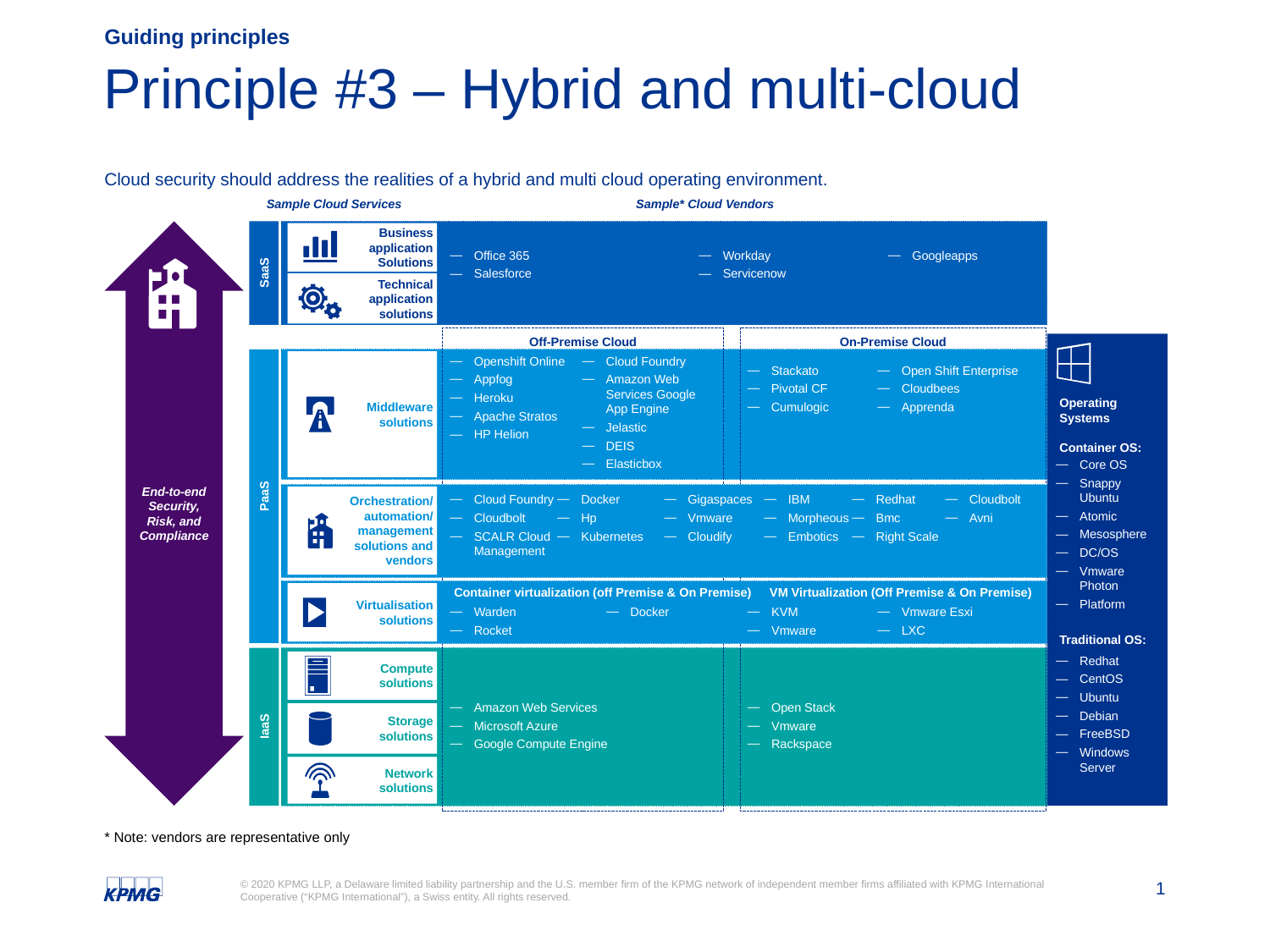

Guiding principles
# Principle #3 – Hybrid and multi-cloud
Cloud security should address the realities of a hybrid and multi cloud operating environment.
Sample Cloud Services
Sample* Cloud Vendors
End-to-end Security, Risk, and Compliance
SaaS

Business
application
Solutions

Office 365
Salesforce
Workday
Servicenow
Googleapps

Technical
application
solutions

On-Premise Cloud
Off-Premise Cloud

PaaS

Middleware
solutions
Openshift Online
Appfog
Heroku
Apache Stratos
HP Helion
Cloud Foundry
Amazon Web Services Google App Engine
Jelastic
DEIS
Elasticbox
Stackato
Pivotal CF
Cumulogic
Open Shift Enterprise
Cloudbees
Apprenda

Core OS
Snappy Ubuntu
Atomic
Mesosphere
DC/OS
Vmware Photon
Platform

Orchestration/ automation/ management
solutions and
vendors
Cloud Foundry
Cloudbolt
SCALR Cloud Management
Docker
Hp
Kubernetes
Gigaspaces
Vmware
Cloudify
IBM
Morpheous
Embotics
Redhat
Bmc
Right Scale
Cloudbolt
Avni
Operating Systems

Container OS:

Traditional OS:

Container virtualization (off Premise & On Premise)
VM Virtualization (Off Premise & On Premise)
Virtualisation
solutions

Warden
Rocket
Docker
KVM
Vmware
Vmware Esxi
LXC

Redhat
CentOS
Ubuntu
Debian
FreeBSD
Windows Server
IaaS

Compute
solutions

Amazon Web Services
Microsoft Azure
Google Compute Engine
Open Stack
Vmware
Rackspace
Storage
solutions

Network
solutions

* Note: vendors are representative only